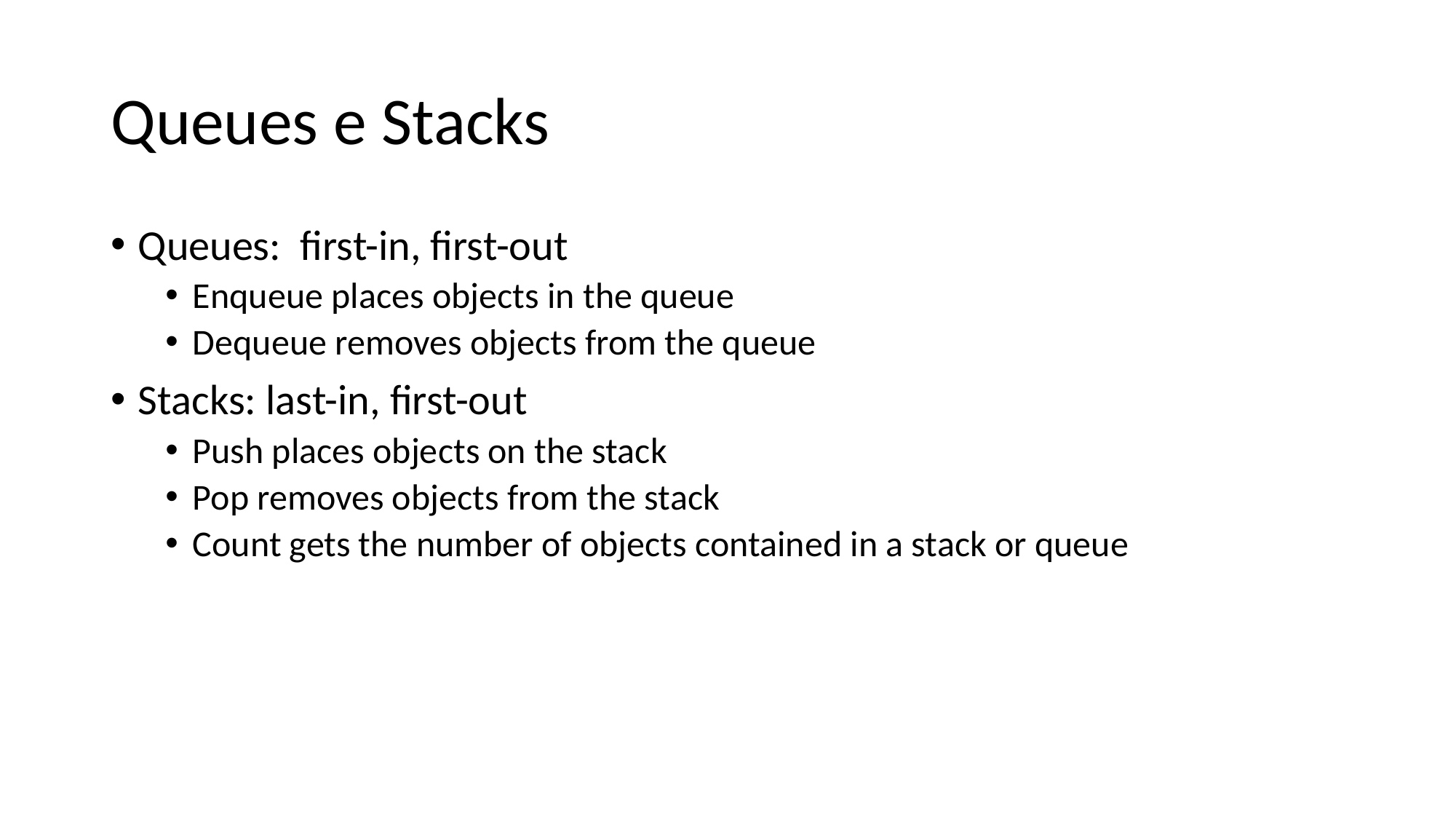

# Queues e Stacks
Queues:  first-in, first-out
Enqueue places objects in the queue
Dequeue removes objects from the queue
Stacks: last-in, first-out
Push places objects on the stack
Pop removes objects from the stack
Count gets the number of objects contained in a stack or queue